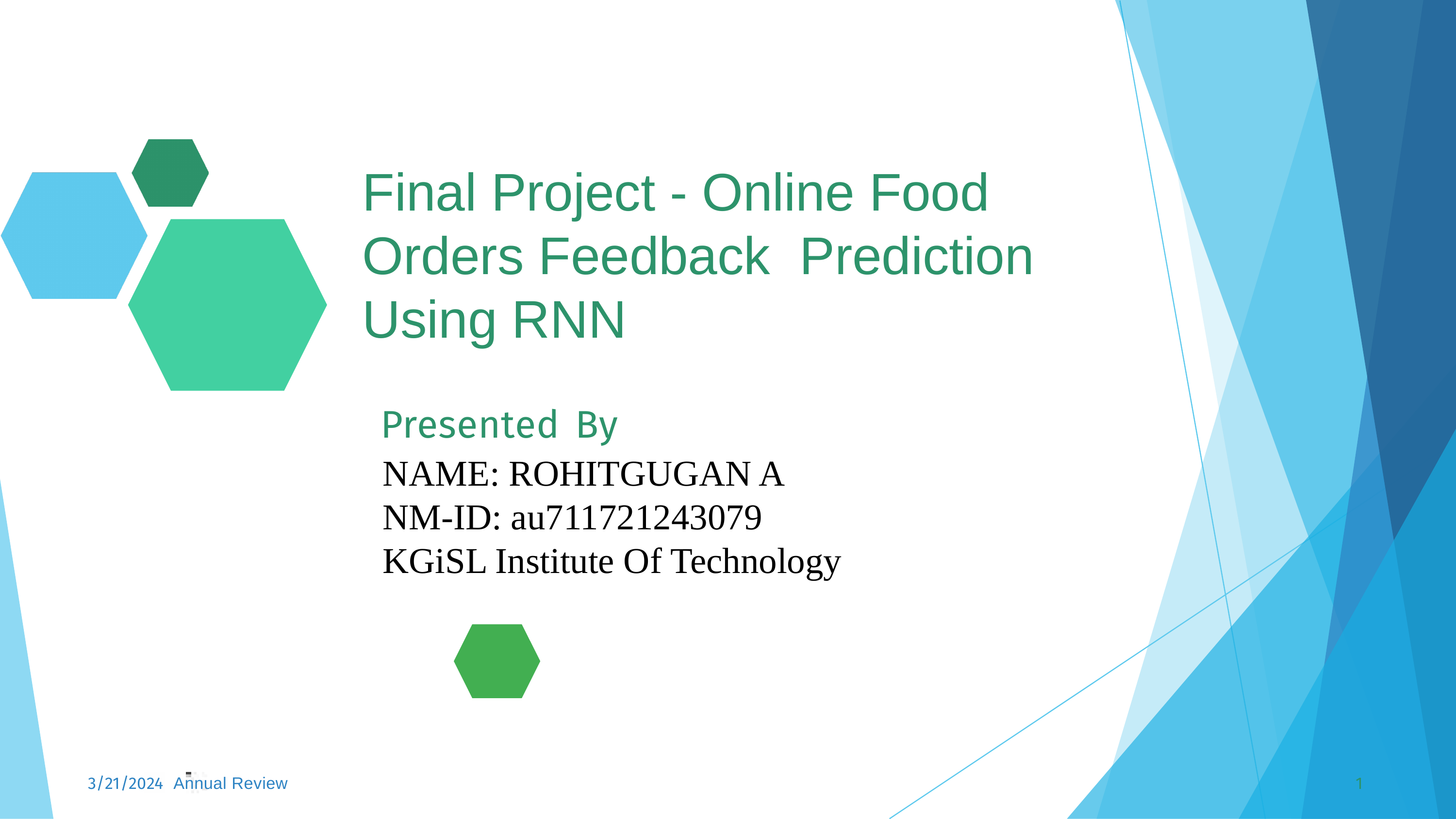

Final Project - Online Food Orders Feedback  Prediction Using RNN

Presented By

NAME: ROHITGUGAN A
NM-ID: au711721243079
KGiSL Institute Of Technology

3/21/2024  Annual Review
1